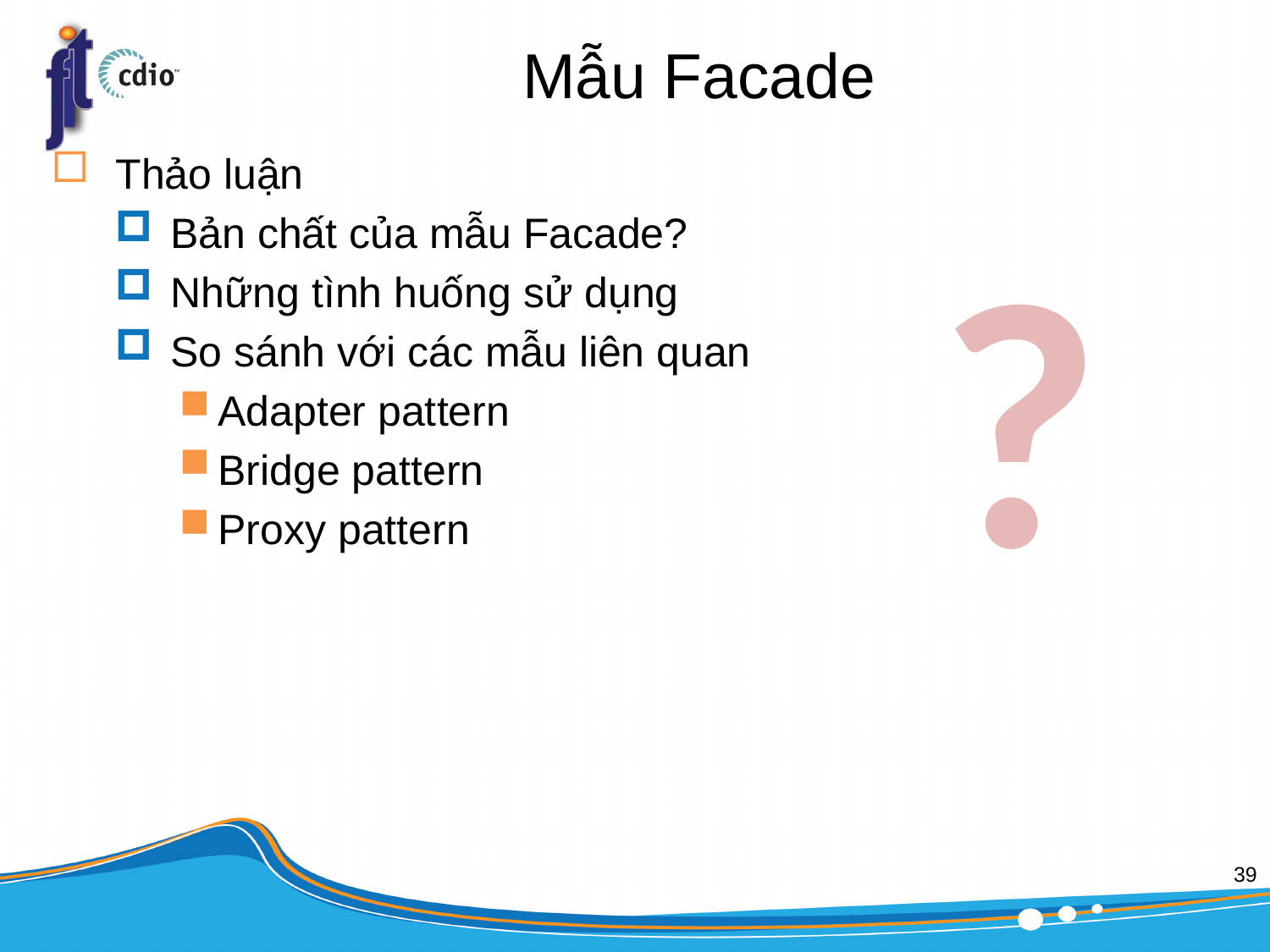

# Mẫu Facade
Thảo luận
Bản chất của mẫu Facade?
Những tình huống sử dụng
So sánh với các mẫu liên quan
Adapter pattern
Bridge pattern
Proxy pattern
?
39